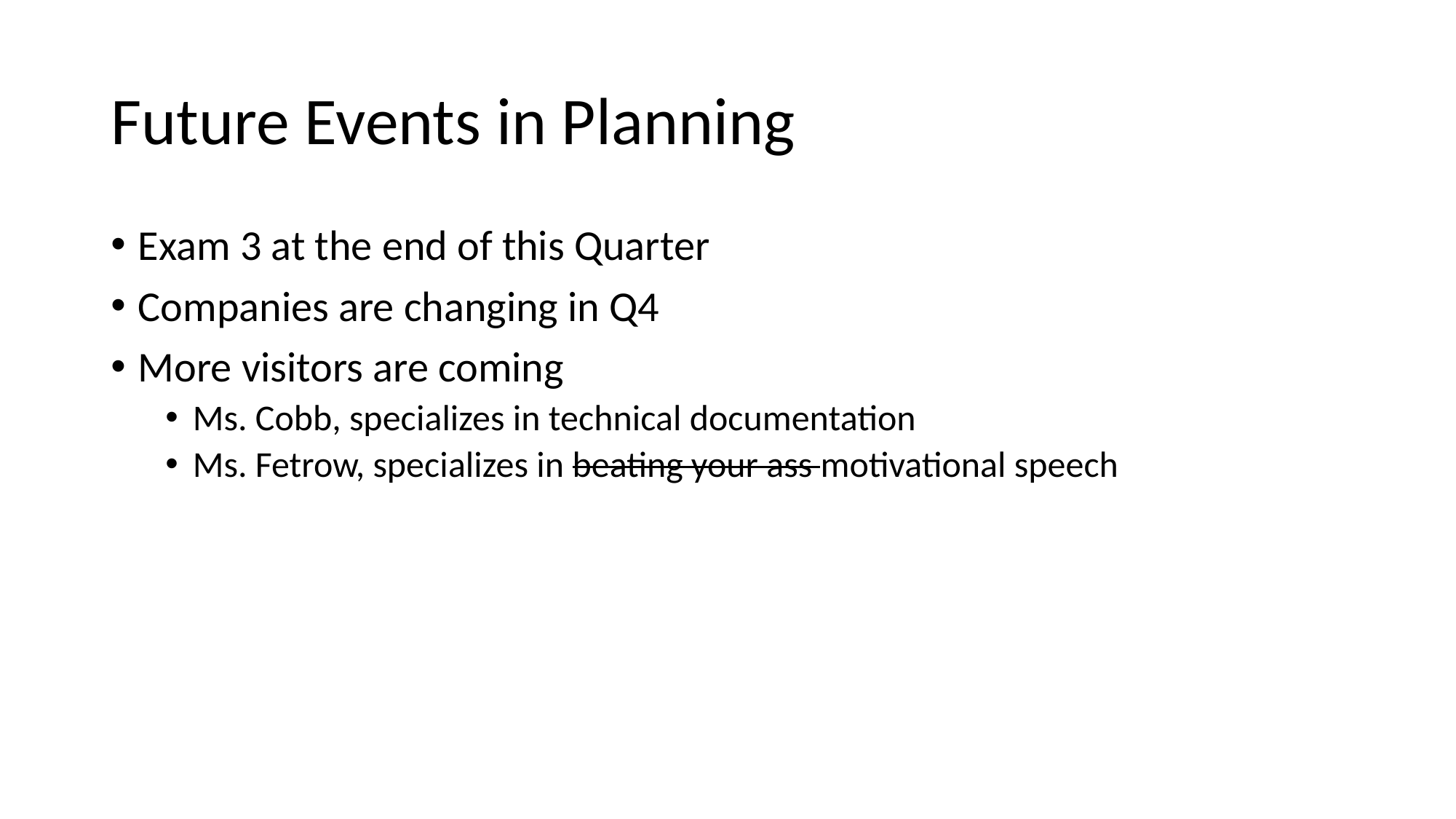

# Future Events in Planning
Exam 3 at the end of this Quarter
Companies are changing in Q4
More visitors are coming
Ms. Cobb, specializes in technical documentation
Ms. Fetrow, specializes in beating your ass motivational speech